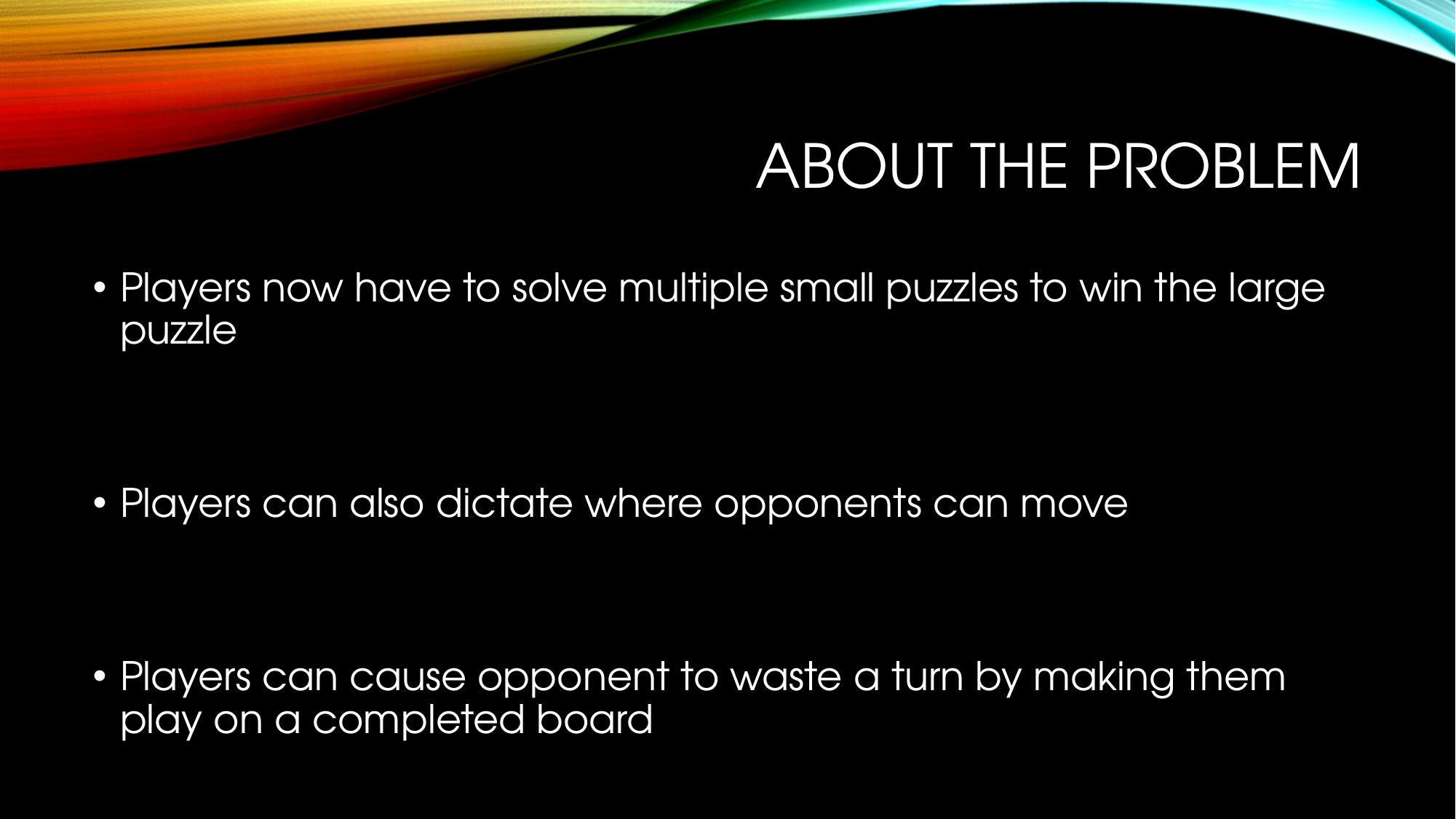

# About the problem
Players now have to solve multiple small puzzles to win the large puzzle

Players can also dictate where opponents can move

Players can cause opponent to waste a turn by making them play on a completed board